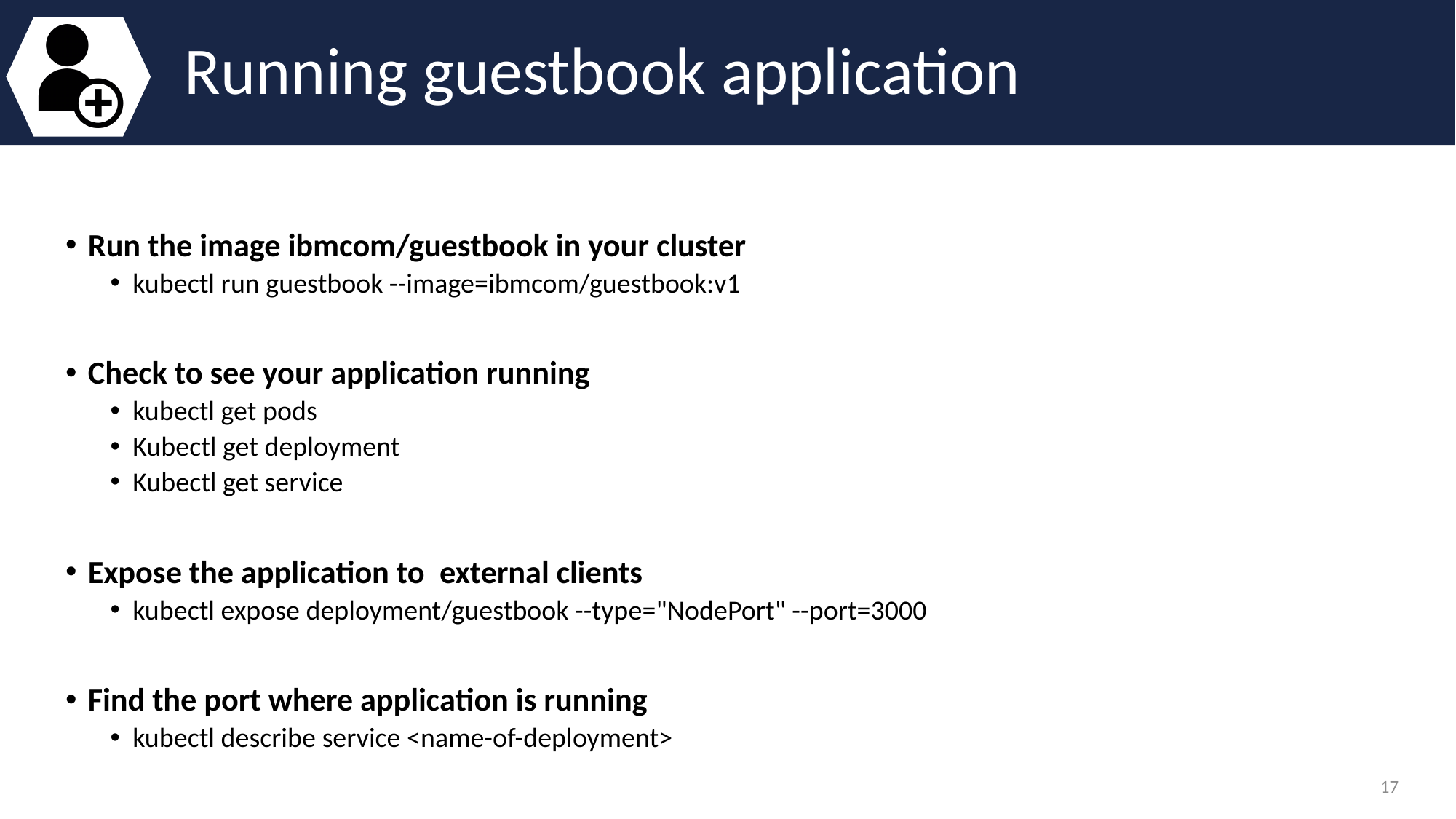

# Running guestbook application

Run the image ibmcom/guestbook in your cluster
kubectl run guestbook --image=ibmcom/guestbook:v1

Check to see your application running
kubectl get pods
Kubectl get deployment
Kubectl get service

Expose the application to  external clients
kubectl expose deployment/guestbook --type="NodePort" --port=3000

Find the port where application is running
kubectl describe service <name-of-deployment>

17